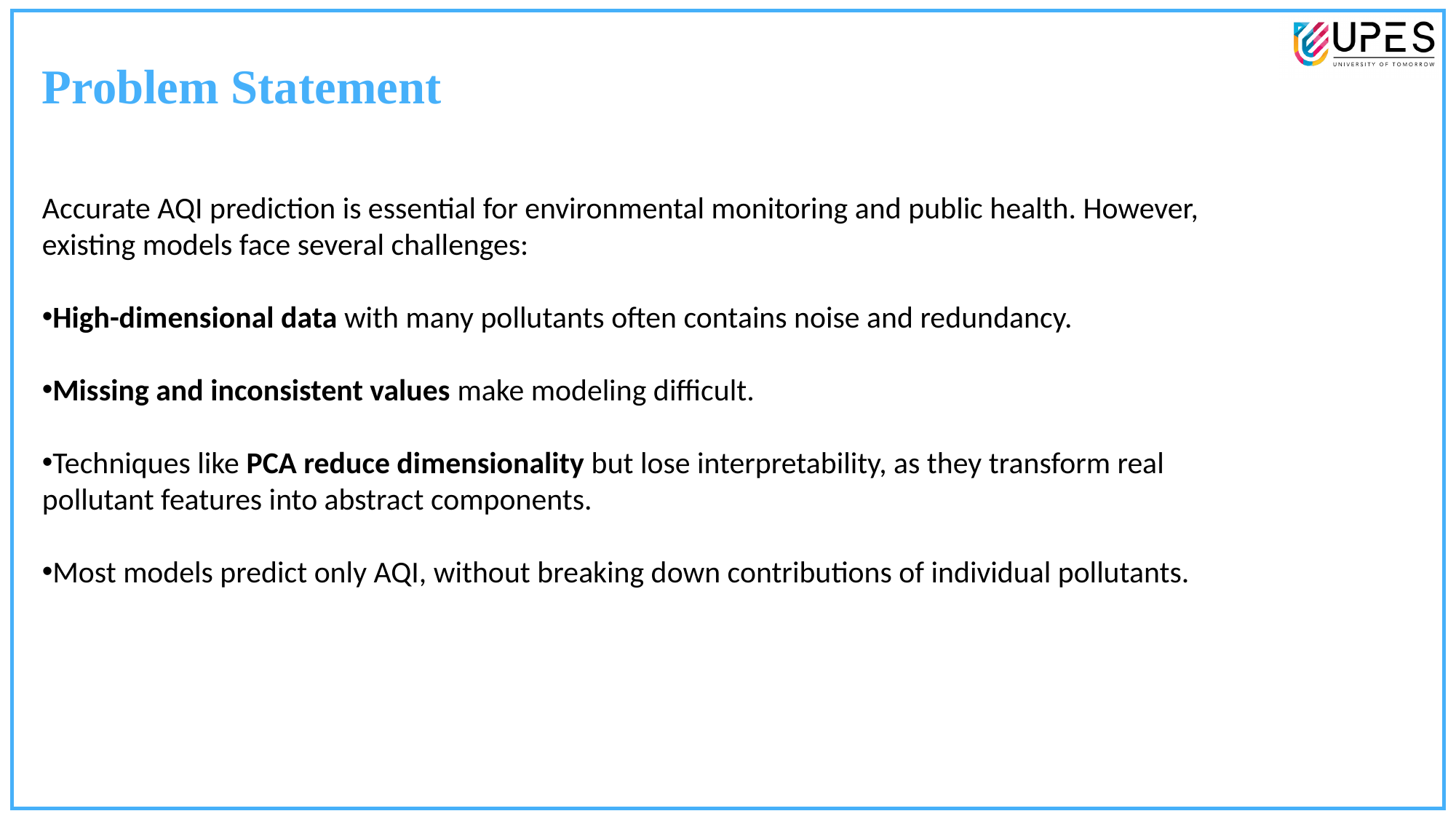

Problem Statement

Accurate AQI prediction is essential for environmental monitoring and public health. However, existing models face several challenges:

High-dimensional data with many pollutants often contains noise and redundancy.

Missing and inconsistent values make modeling difficult.

Techniques like PCA reduce dimensionality but lose interpretability, as they transform real pollutant features into abstract components.

Most models predict only AQI, without breaking down contributions of individual pollutants.